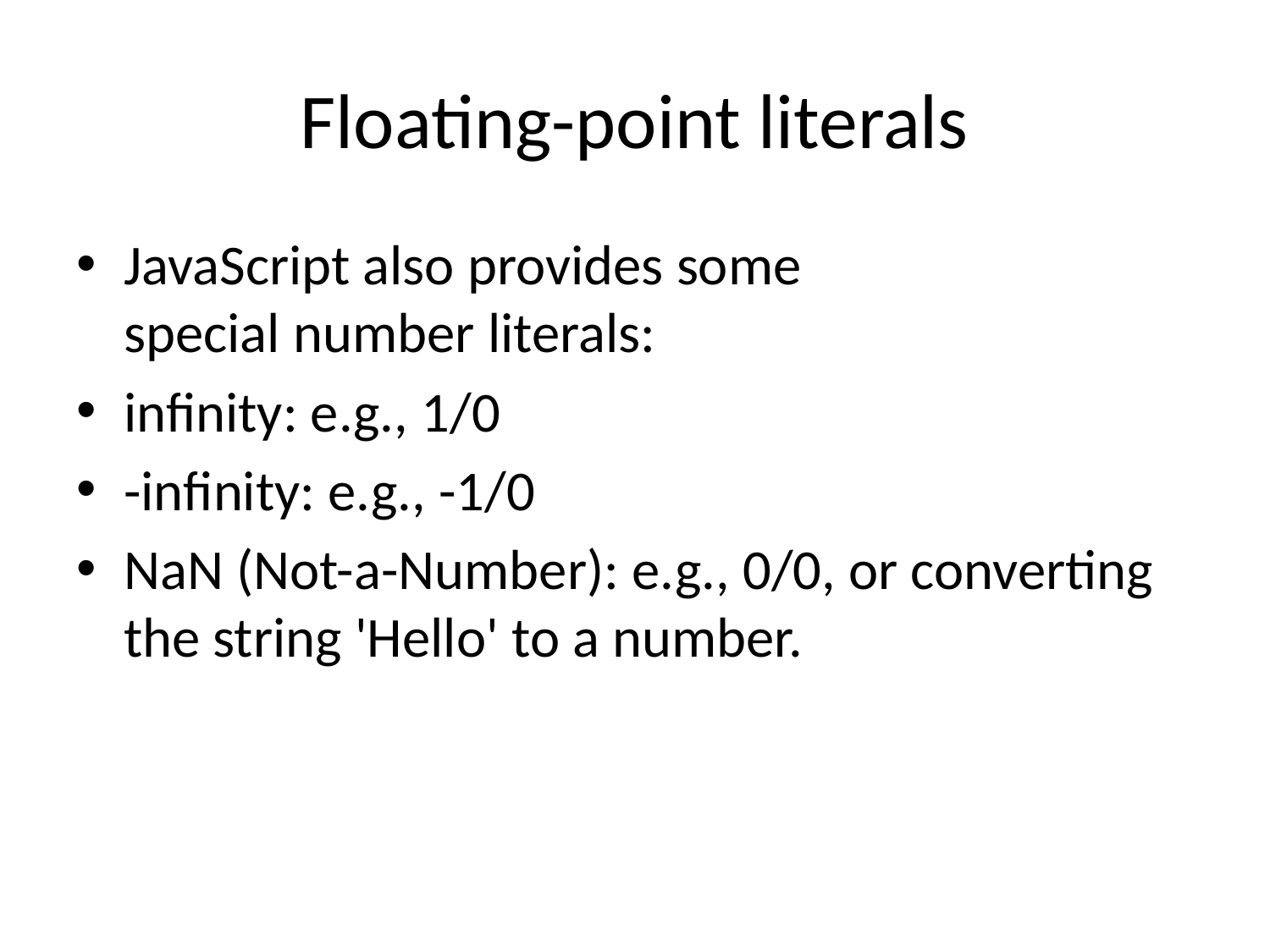

# Floating-point literals
JavaScript also provides some special number literals:
infinity: e.g., 1/0
-infinity: e.g., -1/0
NaN (Not-a-Number): e.g., 0/0, or converting the string 'Hello' to a number.